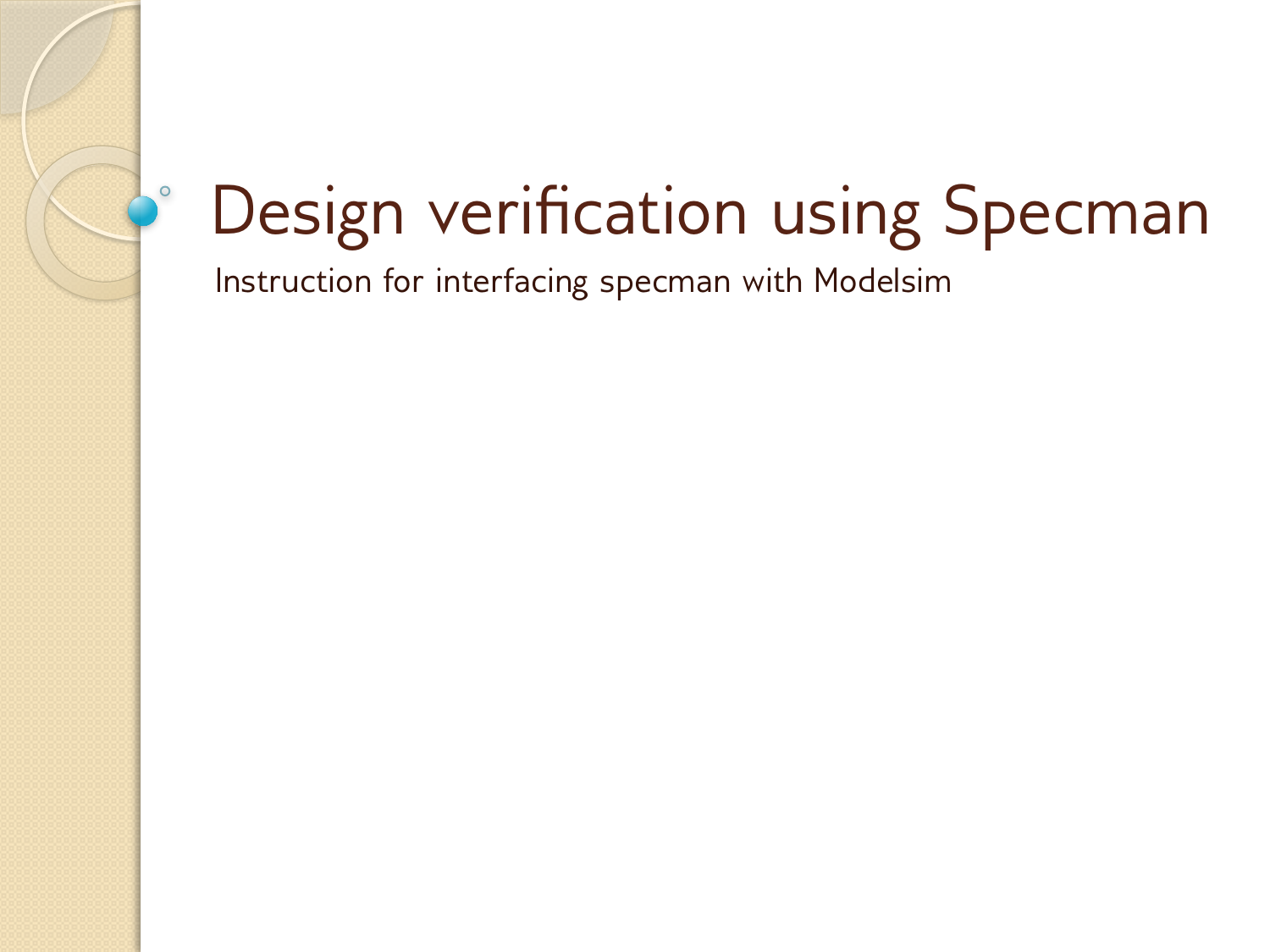

# Design verification using Specman
Instruction for interfacing specman with Modelsim